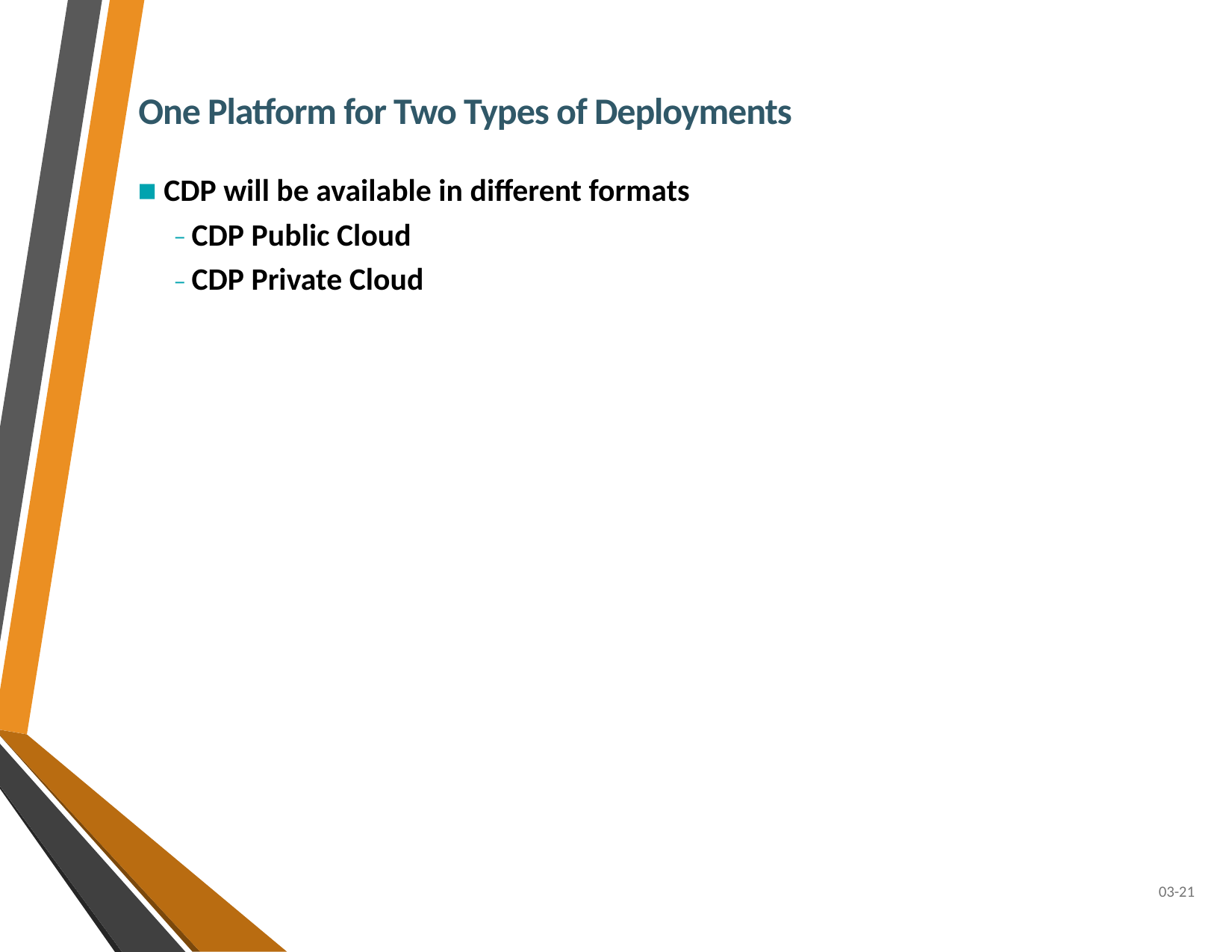

One Platform for Two Types of Deployments
■ CDP will be available in different formats
_ CDP Public Cloud
_ CDP Private Cloud
03-21